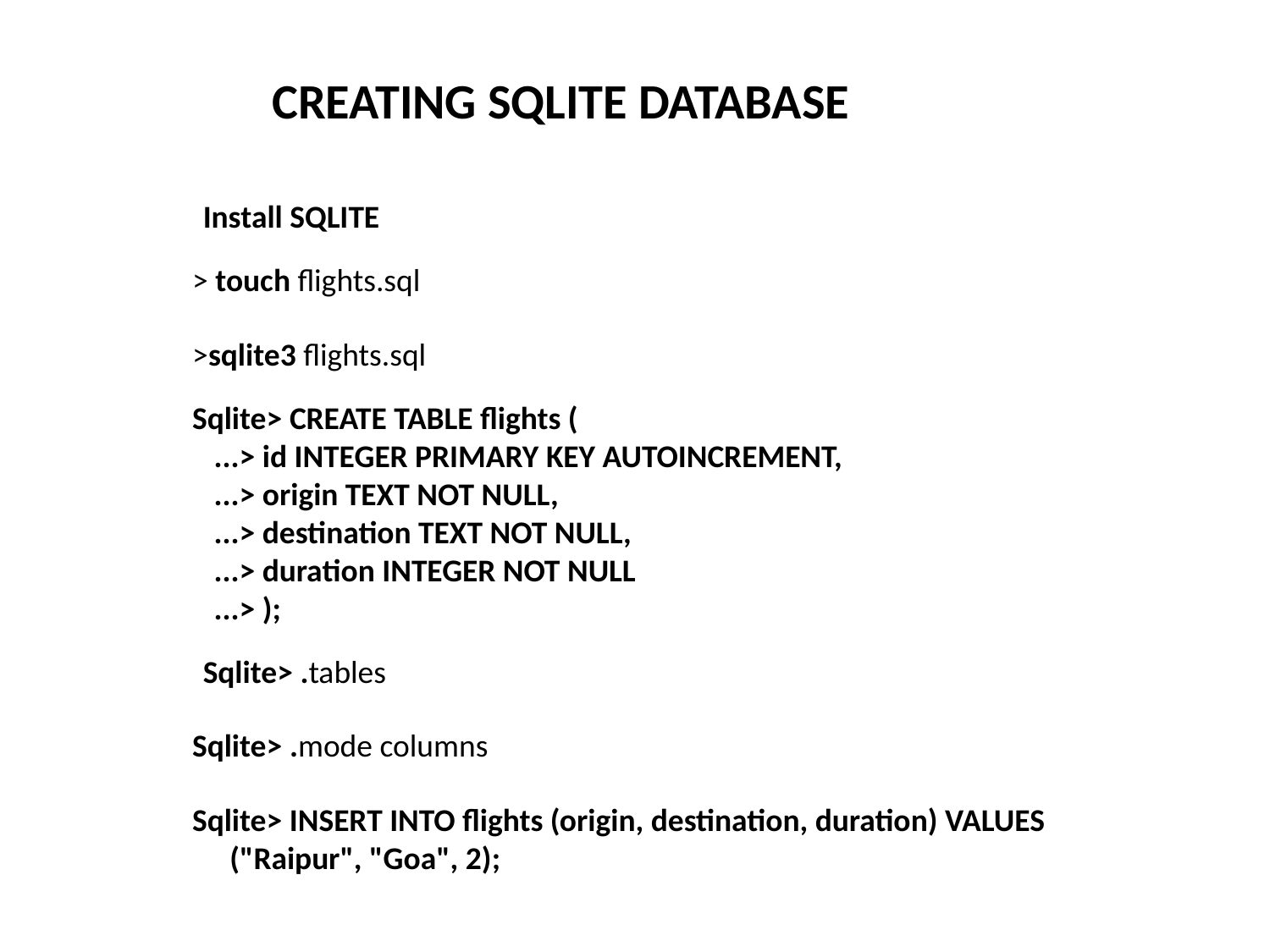

CREATING SQLITE DATABASE
Install SQLITE
> touch flights.sql
>sqlite3 flights.sql
Sqlite> CREATE TABLE flights (
   ...> id INTEGER PRIMARY KEY AUTOINCREMENT,
   ...> origin TEXT NOT NULL,
   ...> destination TEXT NOT NULL,
   ...> duration INTEGER NOT NULL
   ...> );
Sqlite> .tables
Sqlite> .mode columns
Sqlite> INSERT INTO flights (origin, destination, duration) VALUES ("Raipur", "Goa", 2);